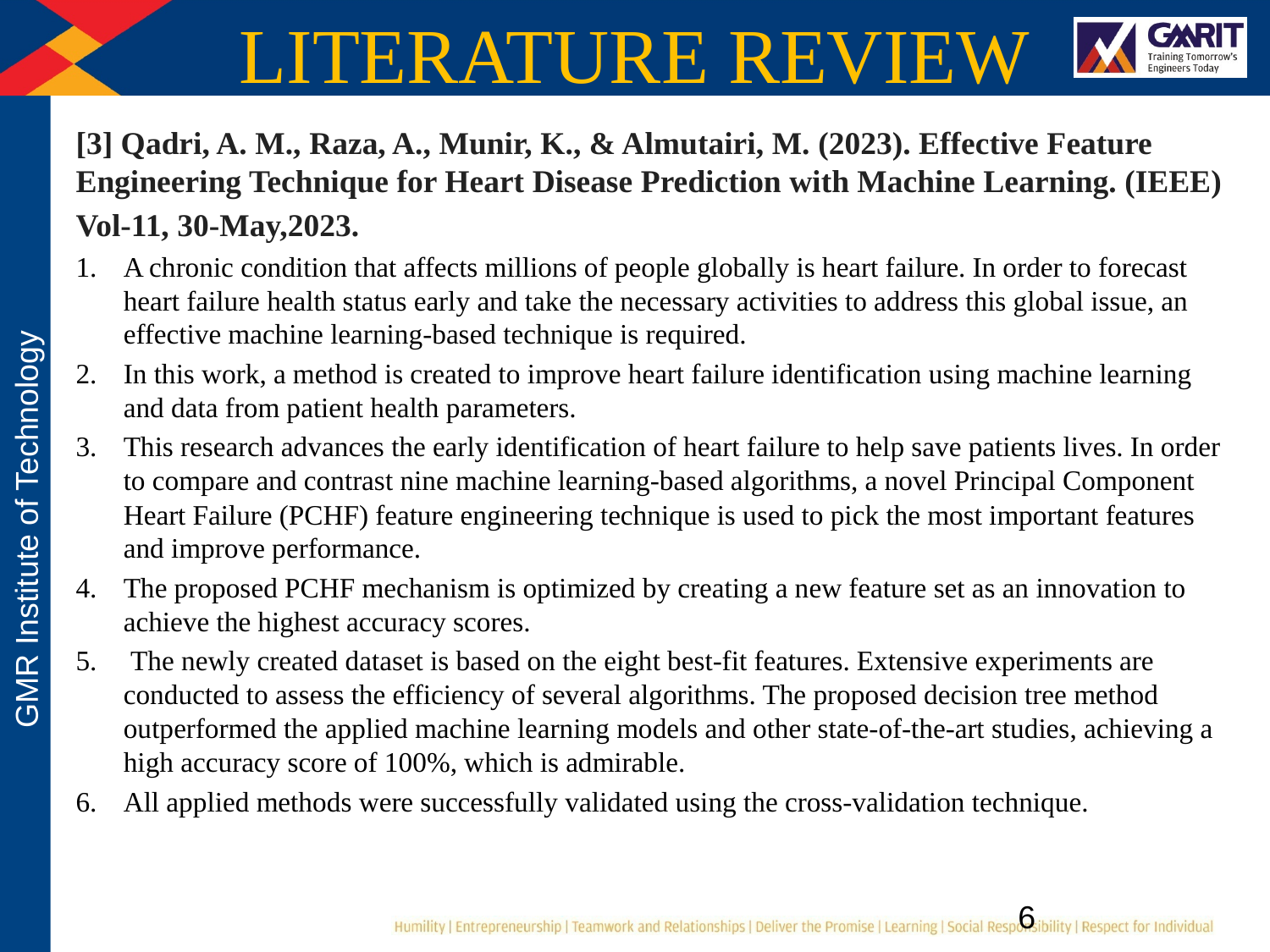

# LITERATURE REVIEW
[3] Qadri, A. M., Raza, A., Munir, K., & Almutairi, M. (2023). Effective Feature Engineering Technique for Heart Disease Prediction with Machine Learning. (IEEE)
Vol-11, 30-May,2023.
A chronic condition that affects millions of people globally is heart failure. In order to forecast heart failure health status early and take the necessary activities to address this global issue, an effective machine learning-based technique is required.
In this work, a method is created to improve heart failure identification using machine learning and data from patient health parameters.
This research advances the early identification of heart failure to help save patients lives. In order to compare and contrast nine machine learning-based algorithms, a novel Principal Component Heart Failure (PCHF) feature engineering technique is used to pick the most important features and improve performance.
The proposed PCHF mechanism is optimized by creating a new feature set as an innovation to achieve the highest accuracy scores.
 The newly created dataset is based on the eight best-fit features. Extensive experiments are conducted to assess the efficiency of several algorithms. The proposed decision tree method outperformed the applied machine learning models and other state-of-the-art studies, achieving a high accuracy score of 100%, which is admirable.
All applied methods were successfully validated using the cross-validation technique.
6